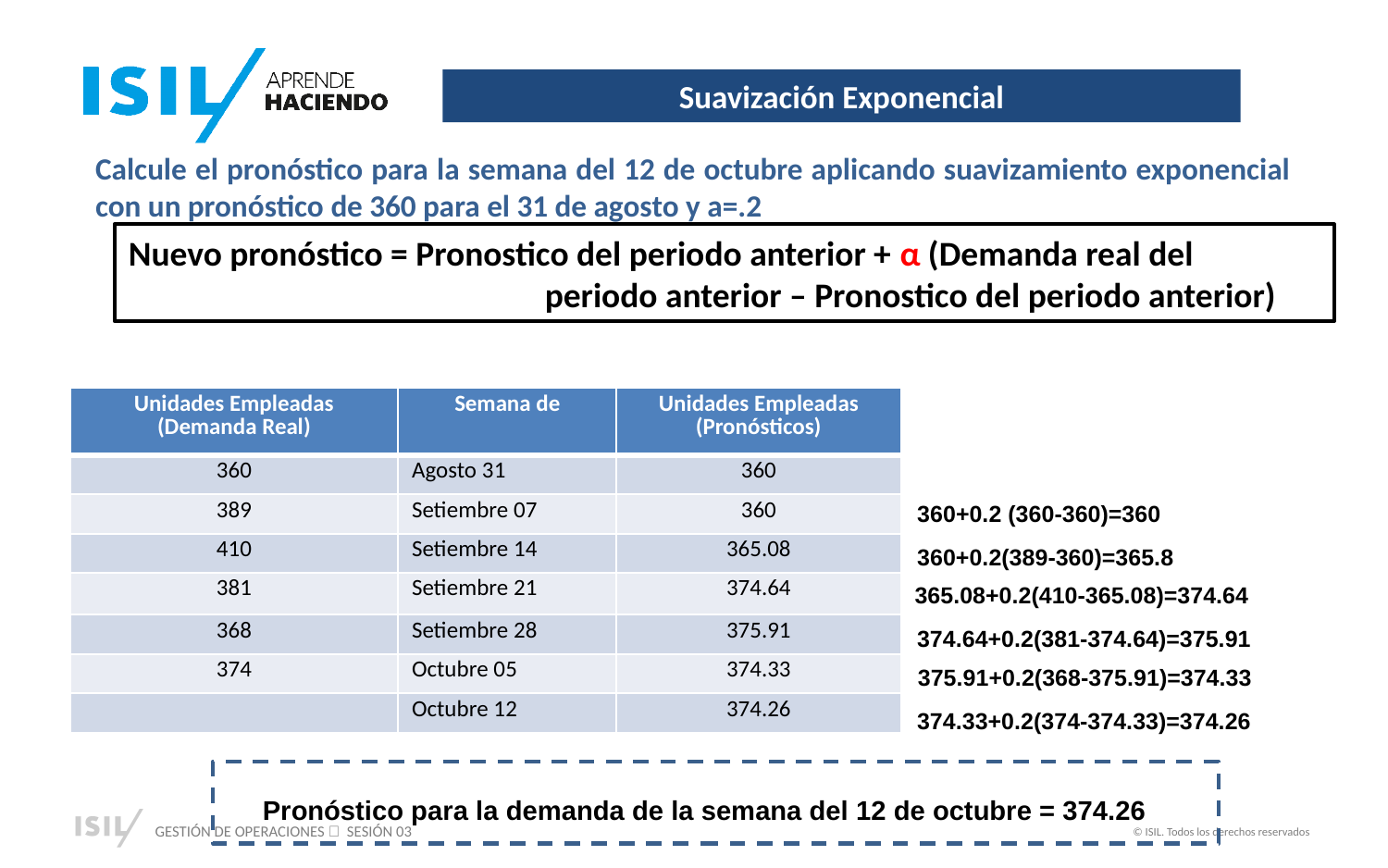

# Suavización Exponencial
Calcule el pronóstico para la semana del 12 de octubre aplicando suavizamiento exponencial con un pronóstico de 360 para el 31 de agosto y a=.2
Nuevo pronóstico = Pronostico del periodo anterior + α (Demanda real del 				periodo anterior – Pronostico del periodo anterior)
| Unidades Empleadas (Demanda Real) | Semana de | Unidades Empleadas (Pronósticos) |
| --- | --- | --- |
| 360 | Agosto 31 | 360 |
| 389 | Setiembre 07 | 360 |
| 410 | Setiembre 14 | 365.08 |
| 381 | Setiembre 21 | 374.64 |
| 368 | Setiembre 28 | 375.91 |
| 374 | Octubre 05 | 374.33 |
|  | Octubre 12 | 374.26 |
360+0.2 (360-360)=360
360+0.2(389-360)=365.8
365.08+0.2(410-365.08)=374.64
374.64+0.2(381-374.64)=375.91
375.91+0.2(368-375.91)=374.33
374.33+0.2(374-374.33)=374.26

Pronóstico para la demanda de la semana del 12 de octubre = 374.26